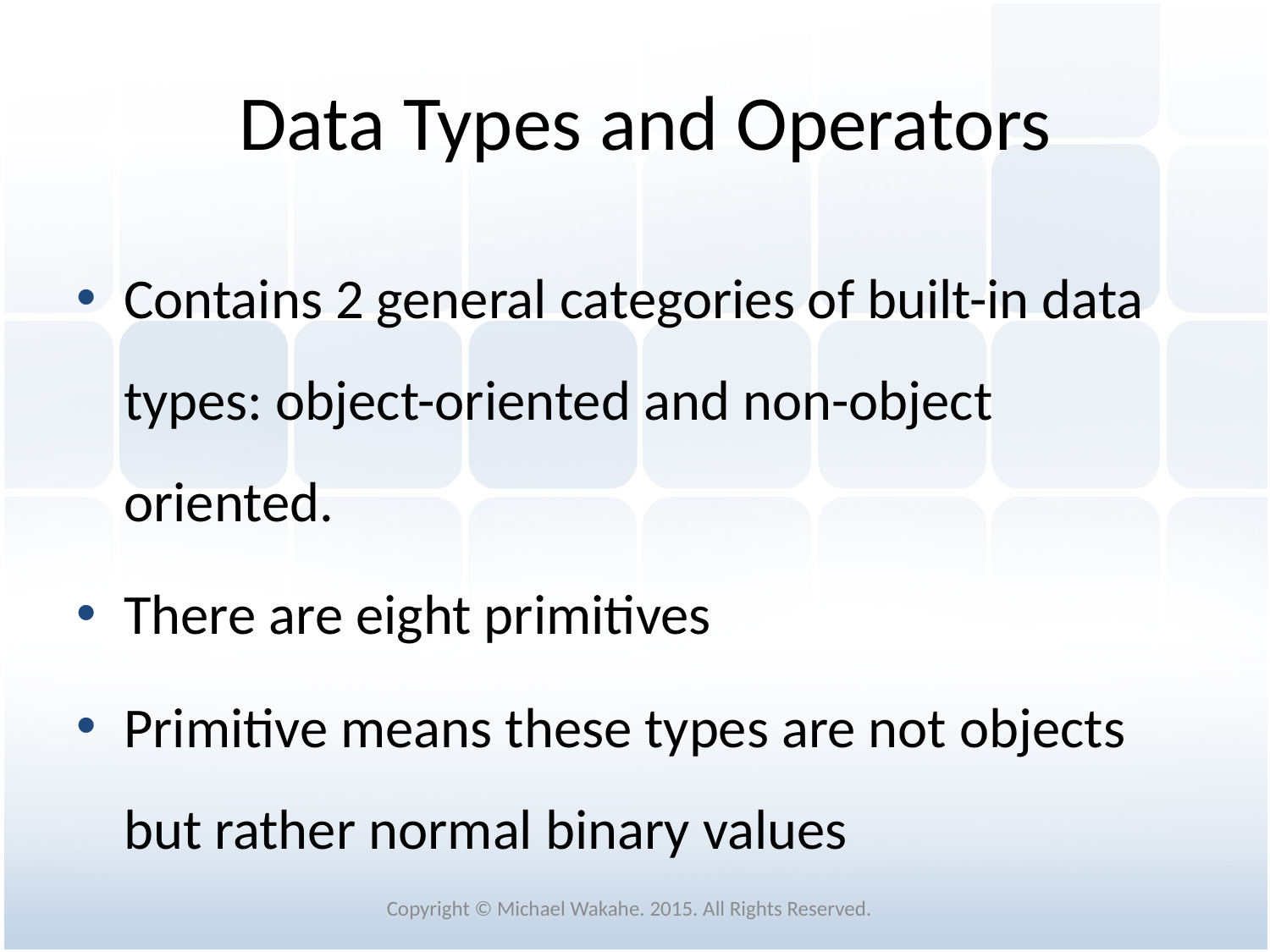

# Data Types and Operators
Contains 2 general categories of built-in data types: object-oriented and non-object oriented.
There are eight primitives
Primitive means these types are not objects but rather normal binary values
Copyright © Michael Wakahe. 2015. All Rights Reserved.